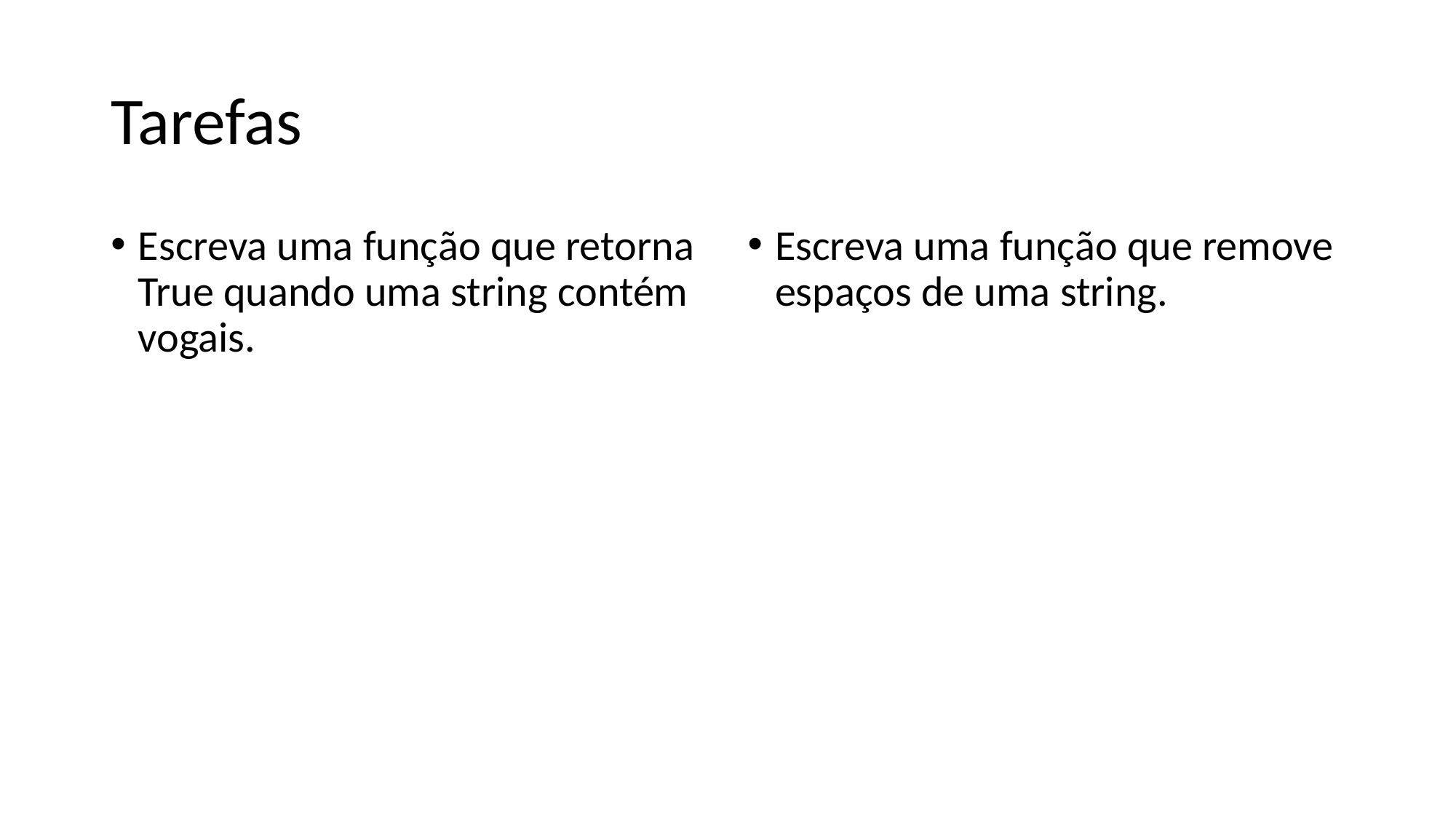

# Tarefas
Escreva uma função que retorna True quando uma string contém vogais.
Escreva uma função que remove espaços de uma string.